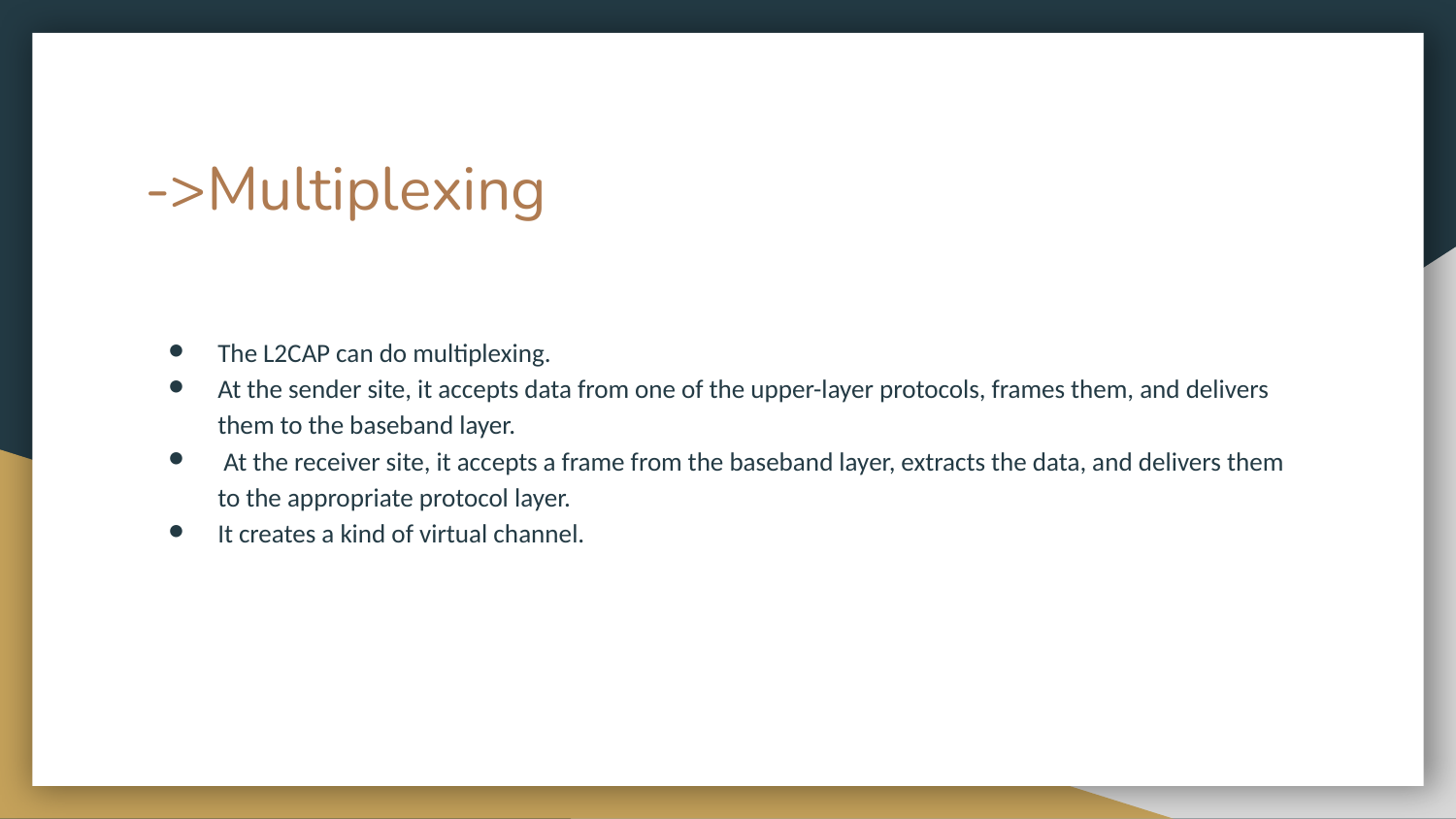

# ->Multiplexing
The L2CAP can do multiplexing.
At the sender site, it accepts data from one of the upper-layer protocols, frames them, and delivers them to the baseband layer.
 At the receiver site, it accepts a frame from the baseband layer, extracts the data, and delivers them to the appropriate protocol layer.
It creates a kind of virtual channel.